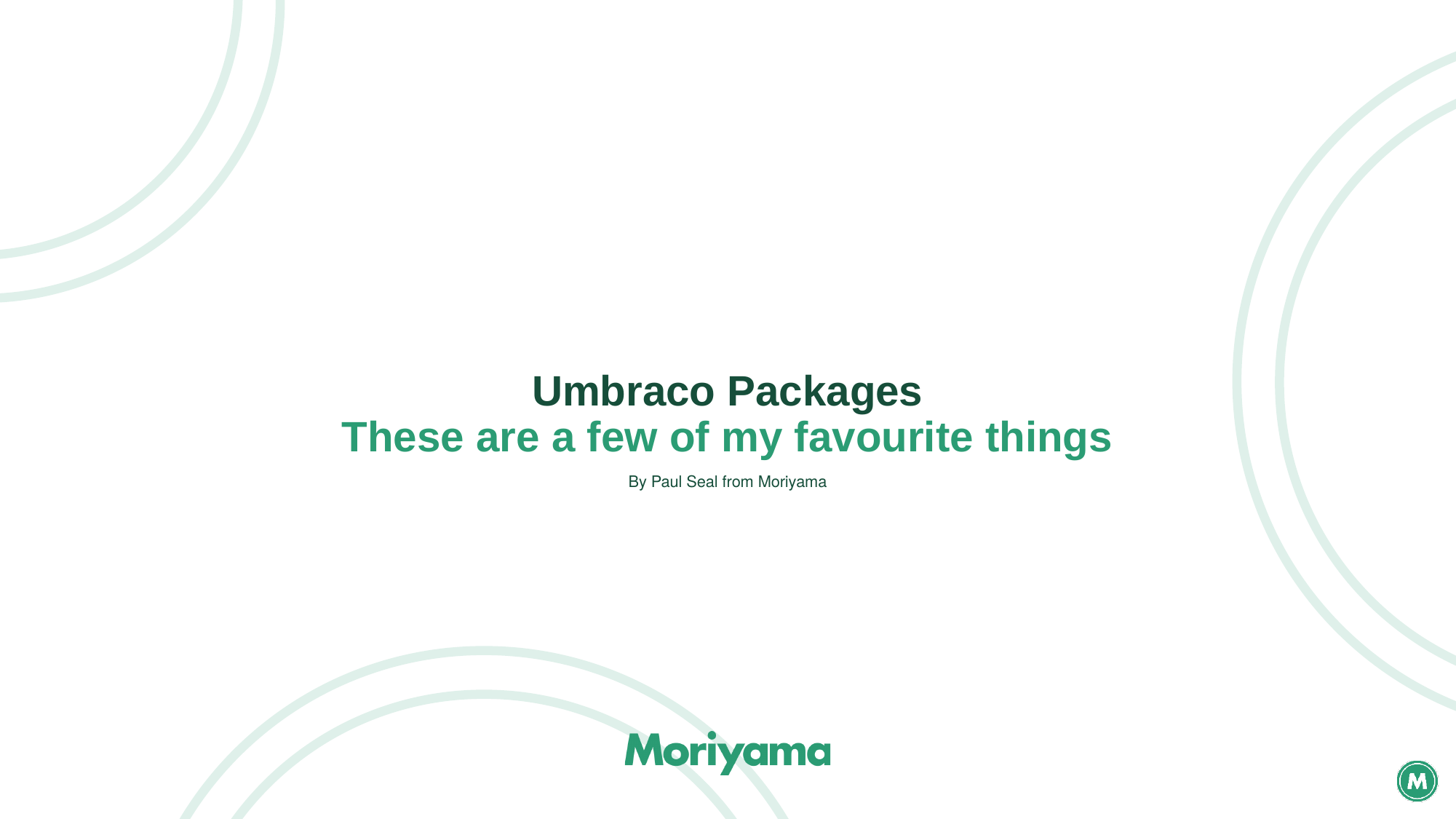

# Umbraco Packages These are a few of my favourite things
By Paul Seal from Moriyama